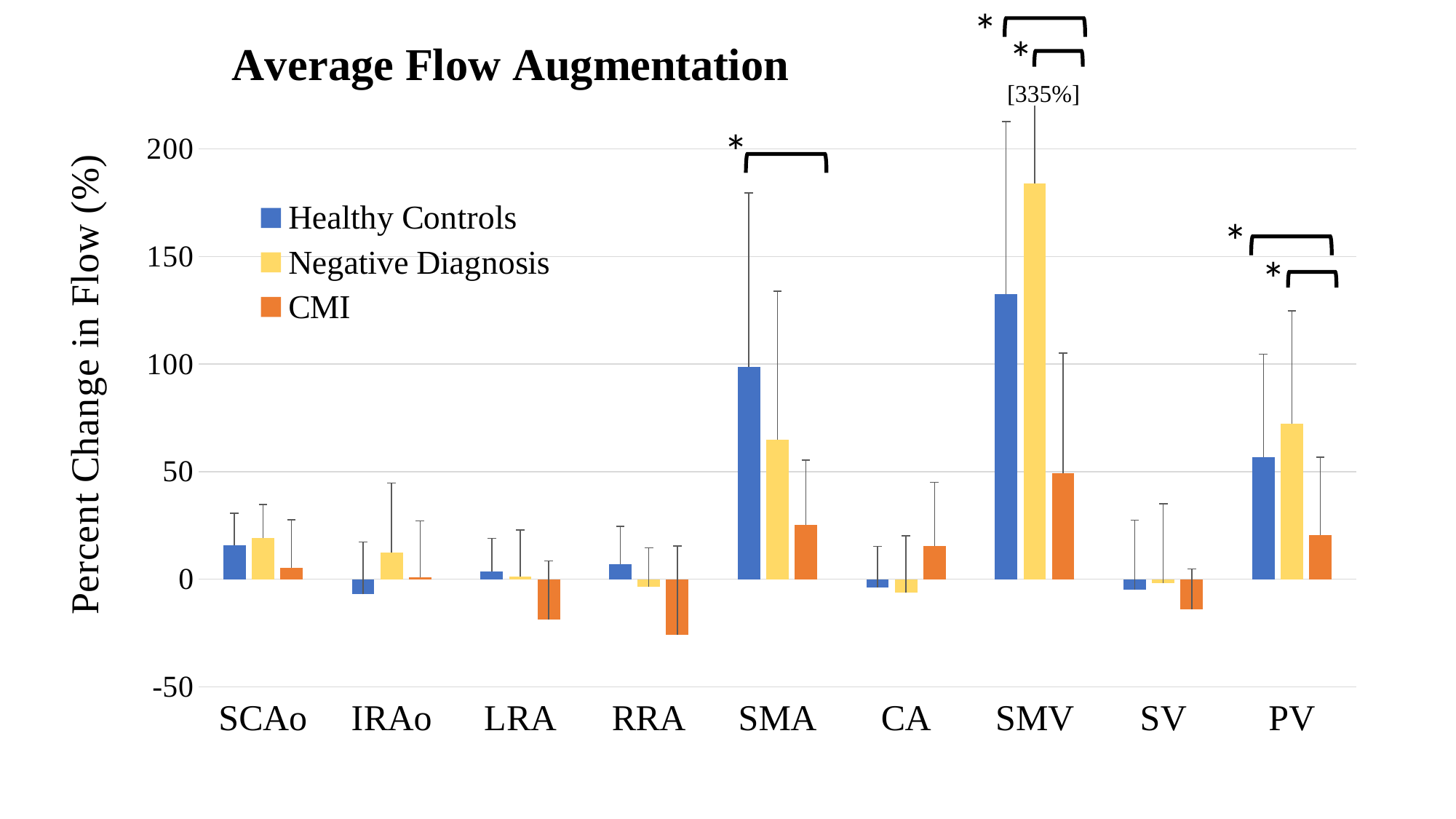

*

### Chart: Average Flow Augmentation

| Category |  |  |  |
|---|---|---|---|
| SCAo | 15.72872095303777 | 19.05915169106383 | 5.371617133831999 |
| IRAo | -7.026842760131952 | 12.237362559550764 | 0.9282377365733412 |
| LRA | 3.581496807289274 | 1.19850853656786 | -18.85431239682268 |
| RRA | 6.966415282461431 | -3.445664074332653 | -25.72095490130918 |
| SMA | 98.78647688757367 | 64.96382673924914 | 25.147908864534763 |
| CA | -3.72697336201937 | -6.2882184262274174 | 15.35114333235965 |
| SMV | 132.4649886173814 | 183.87989200461877 | 49.165954248996094 |
| SV | -4.755190039117507 | -1.8338001267141124 | -13.851206836129908 |
| PV | 56.691126629985106 | 72.12043420640067 | 20.407019438251577 |
*

[335%]
*

*

*